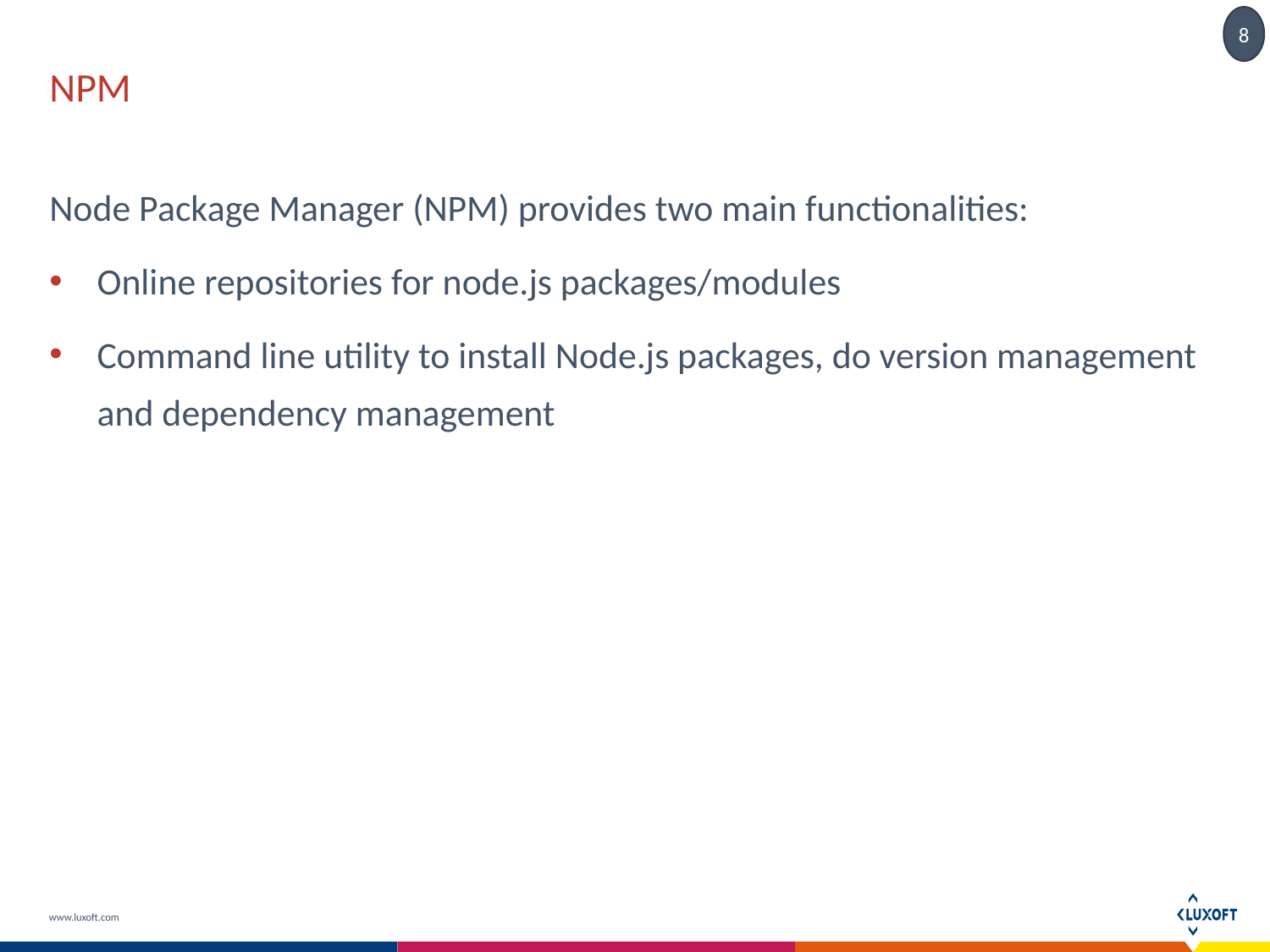

# NPM
Node Package Manager (NPM) provides two main functionalities:
Online repositories for node.js packages/modules
Command line utility to install Node.js packages, do version management and dependency management